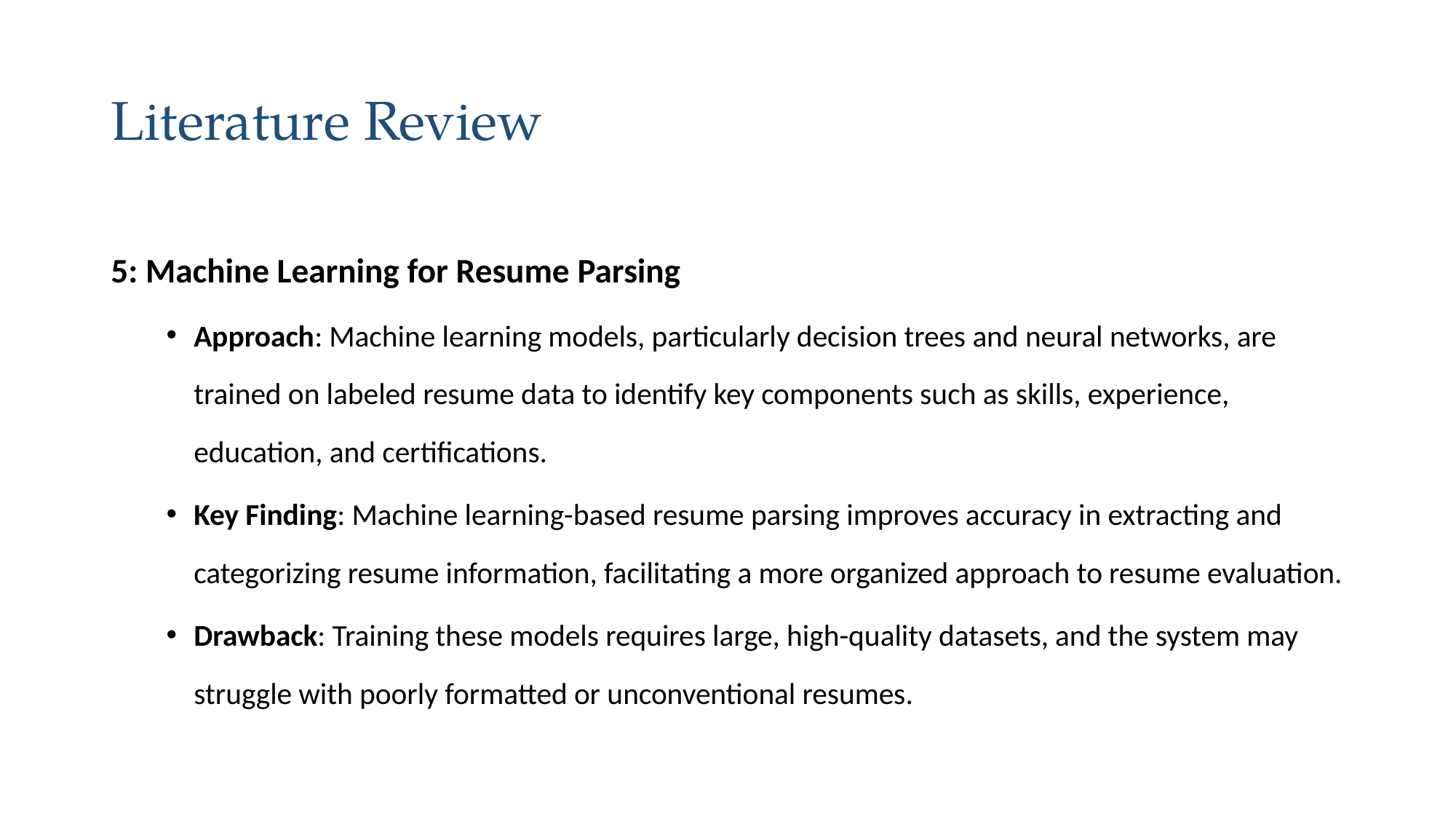

# Literature Review
5: Machine Learning for Resume Parsing
Approach: Machine learning models, particularly decision trees and neural networks, are trained on labeled resume data to identify key components such as skills, experience, education, and certifications.
Key Finding: Machine learning-based resume parsing improves accuracy in extracting and categorizing resume information, facilitating a more organized approach to resume evaluation.
Drawback: Training these models requires large, high-quality datasets, and the system may struggle with poorly formatted or unconventional resumes.